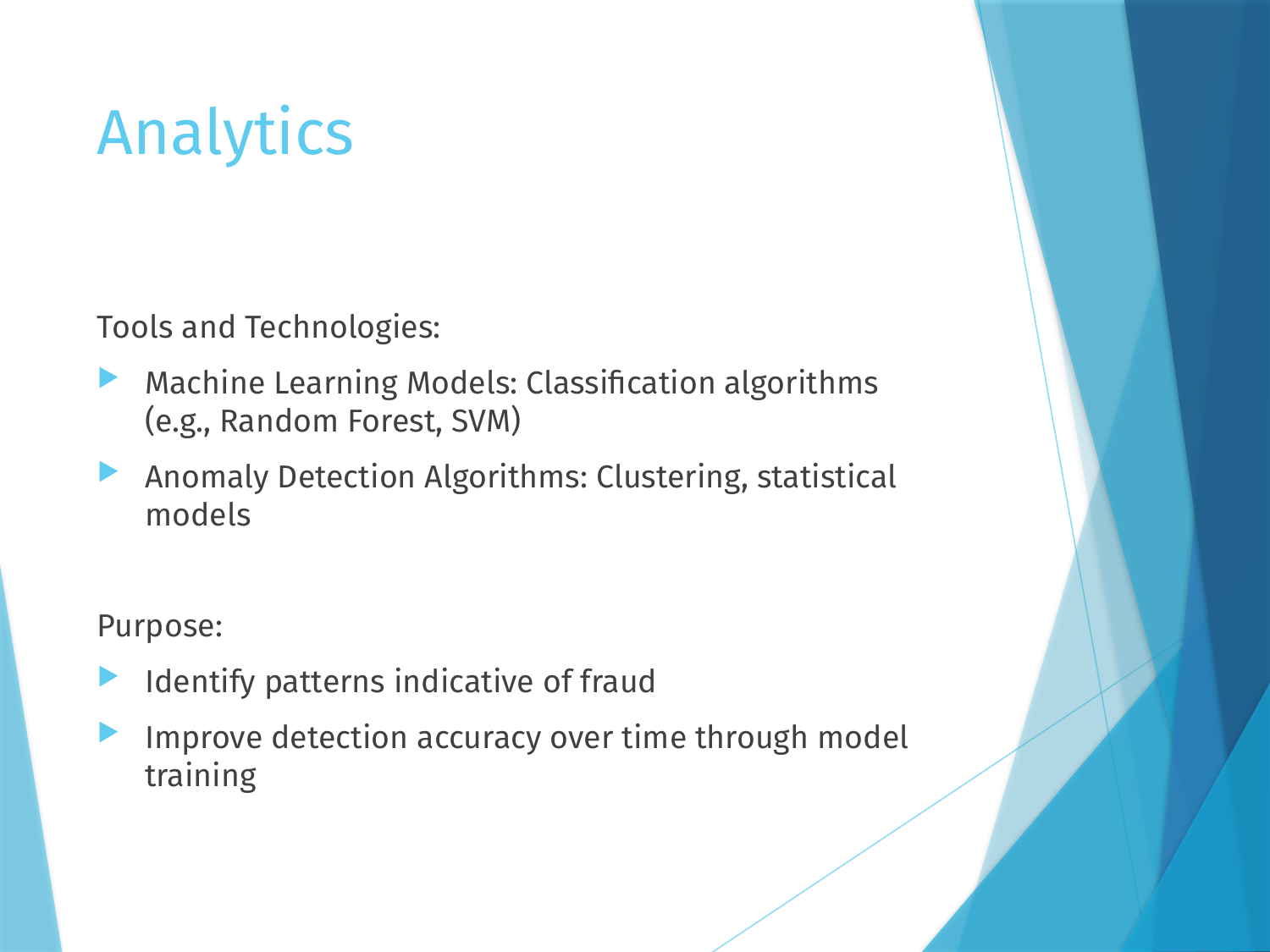

# Analytics
Tools and Technologies:
Machine Learning Models: Classification algorithms (e.g., Random Forest, SVM)
Anomaly Detection Algorithms: Clustering, statistical models

Purpose:
Identify patterns indicative of fraud
Improve detection accuracy over time through model training